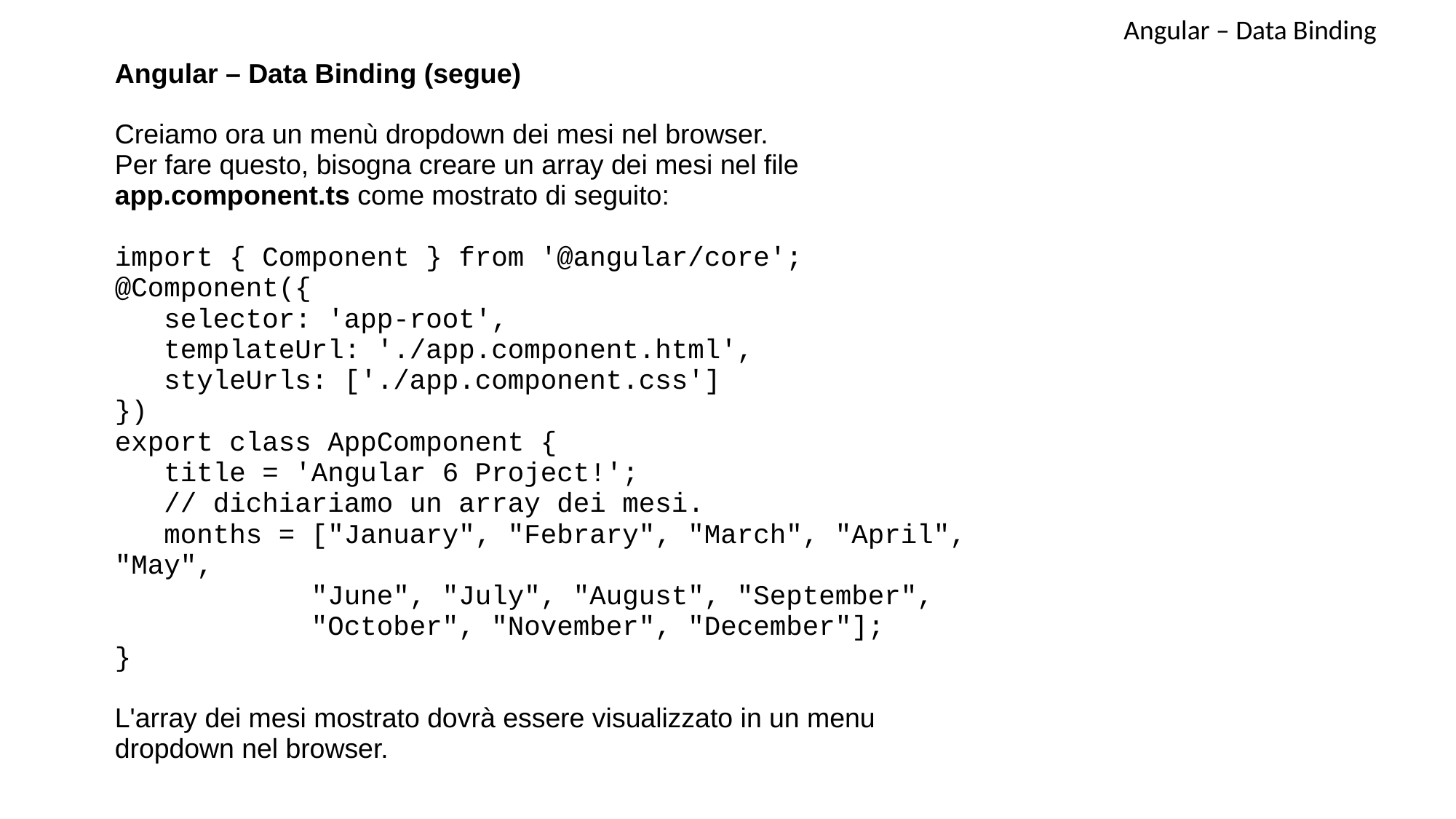

Angular – Data Binding
Angular – Data Binding (segue)

Creiamo ora un menù dropdown dei mesi nel browser.
Per fare questo, bisogna creare un array dei mesi nel file app.component.ts come mostrato di seguito:

import { Component } from '@angular/core';
@Component({
   selector: 'app-root',
   templateUrl: './app.component.html',
   styleUrls: ['./app.component.css']
})
export class AppComponent {
   title = 'Angular 6 Project!';
   // dichiariamo un array dei mesi.
   months = ["January", "Febrary", "March", "April", "May",
            "June", "July", "August", "September",
            "October", "November", "December"];
}

L'array dei mesi mostrato dovrà essere visualizzato in un menu dropdown nel browser.